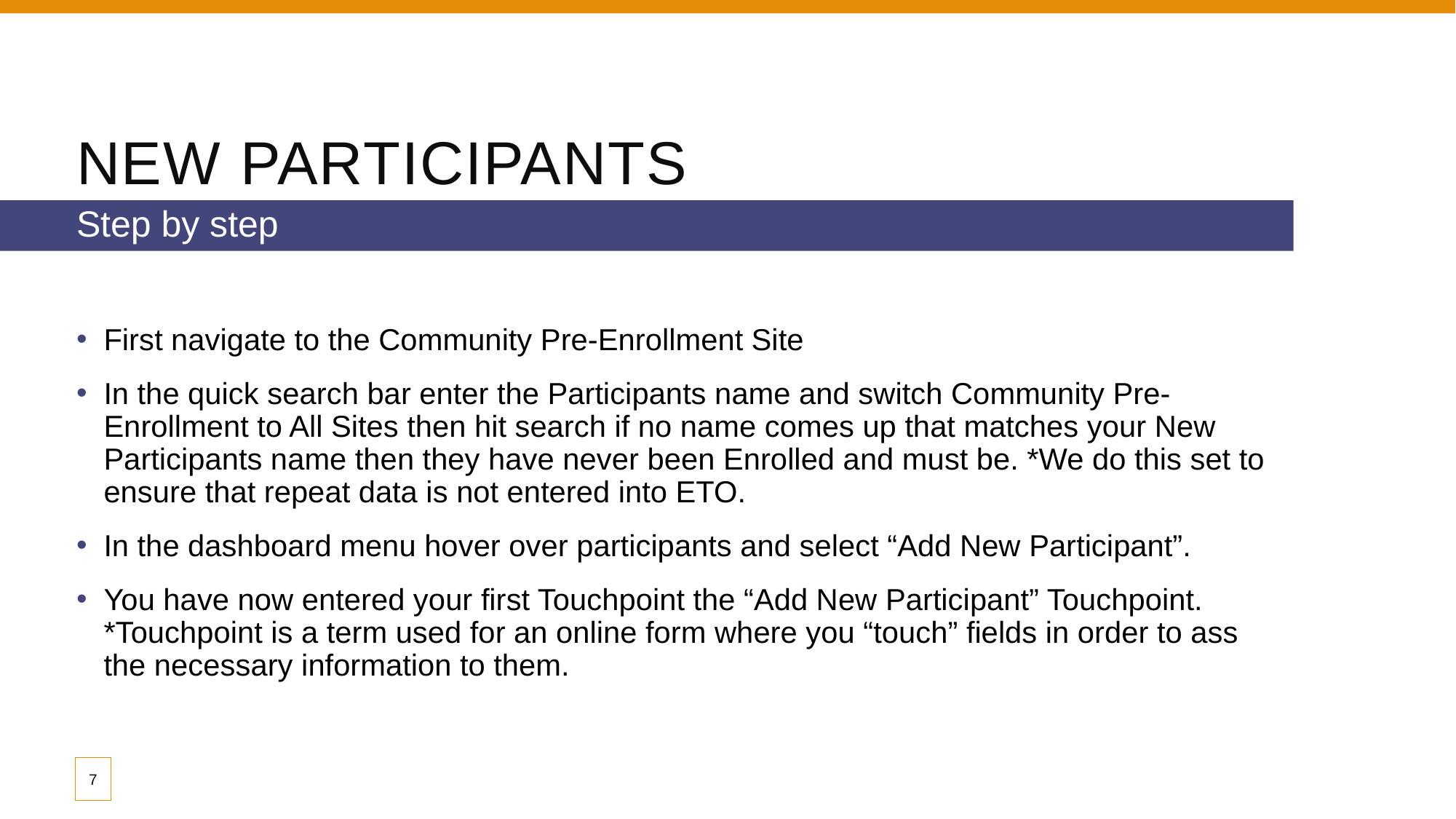

# New participants
Step by step
First navigate to the Community Pre-Enrollment Site
In the quick search bar enter the Participants name and switch Community Pre-Enrollment to All Sites then hit search if no name comes up that matches your New Participants name then they have never been Enrolled and must be. *We do this set to ensure that repeat data is not entered into ETO.
In the dashboard menu hover over participants and select “Add New Participant”.
You have now entered your first Touchpoint the “Add New Participant” Touchpoint. *Touchpoint is a term used for an online form where you “touch” fields in order to ass the necessary information to them.
7